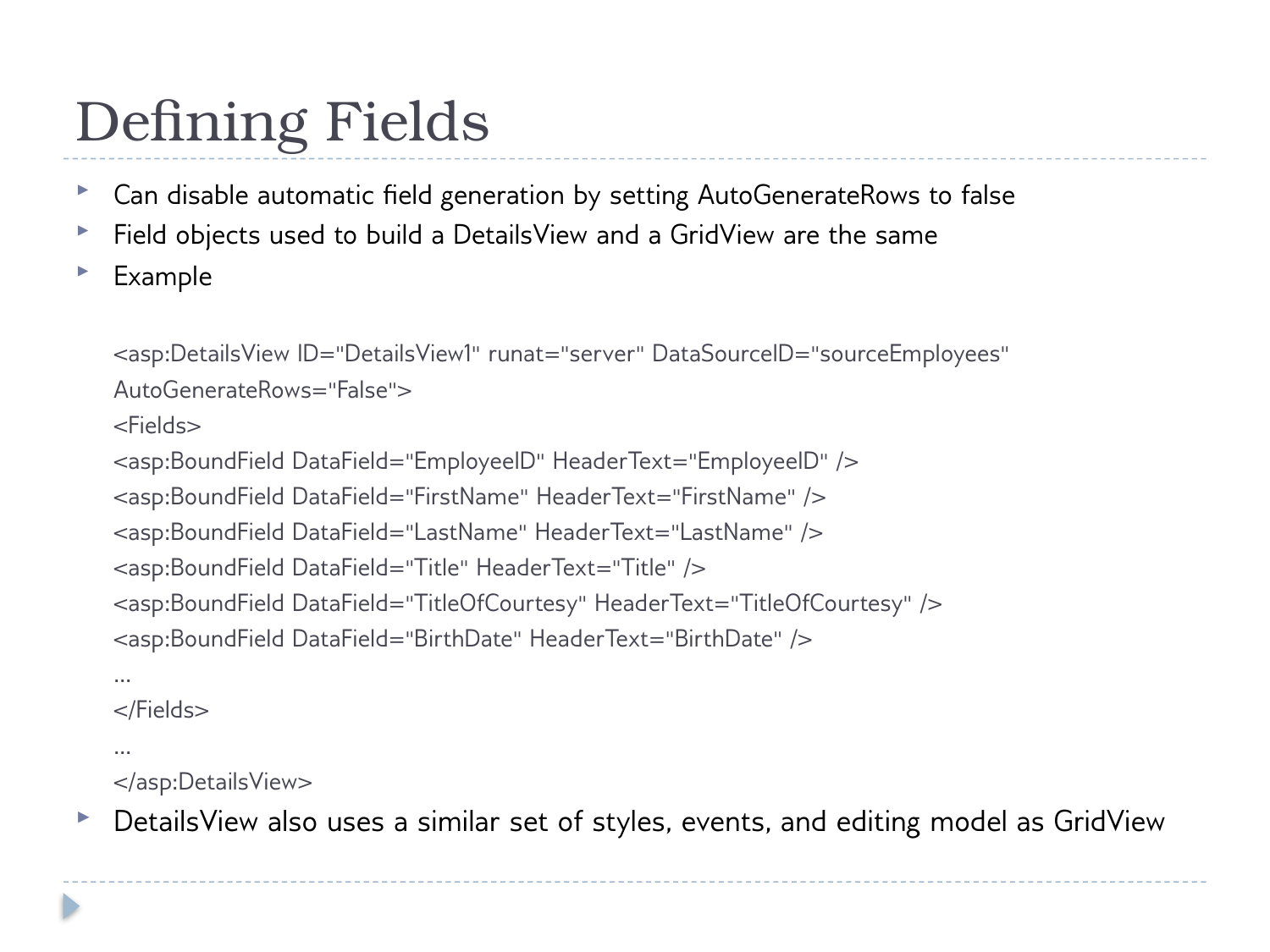

# Defining Fields
Can disable automatic field generation by setting AutoGenerateRows to false
Field objects used to build a DetailsView and a GridView are the same
Example

<asp:DetailsView ID="DetailsView1" runat="server" DataSourceID="sourceEmployees"
AutoGenerateRows="False">
<Fields>
<asp:BoundField DataField="EmployeeID" HeaderText="EmployeeID" />
<asp:BoundField DataField="FirstName" HeaderText="FirstName" />
<asp:BoundField DataField="LastName" HeaderText="LastName" />
<asp:BoundField DataField="Title" HeaderText="Title" />
<asp:BoundField DataField="TitleOfCourtesy" HeaderText="TitleOfCourtesy" />
<asp:BoundField DataField="BirthDate" HeaderText="BirthDate" />
...
</Fields>
...
</asp:DetailsView>
DetailsView also uses a similar set of styles, events, and editing model as GridView